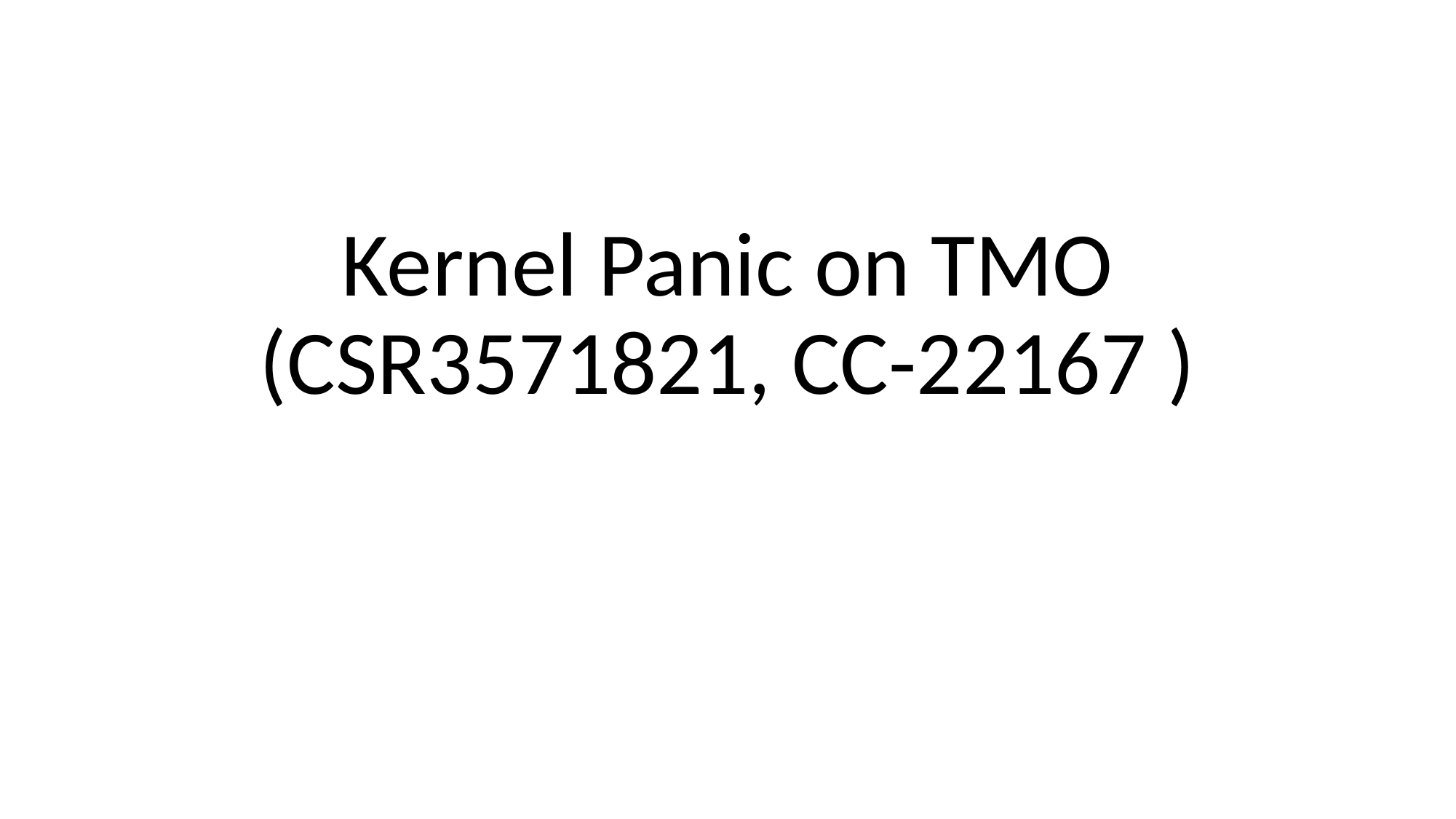

# Kernel Panic on TMO (CSR3571821, CC-22167 )